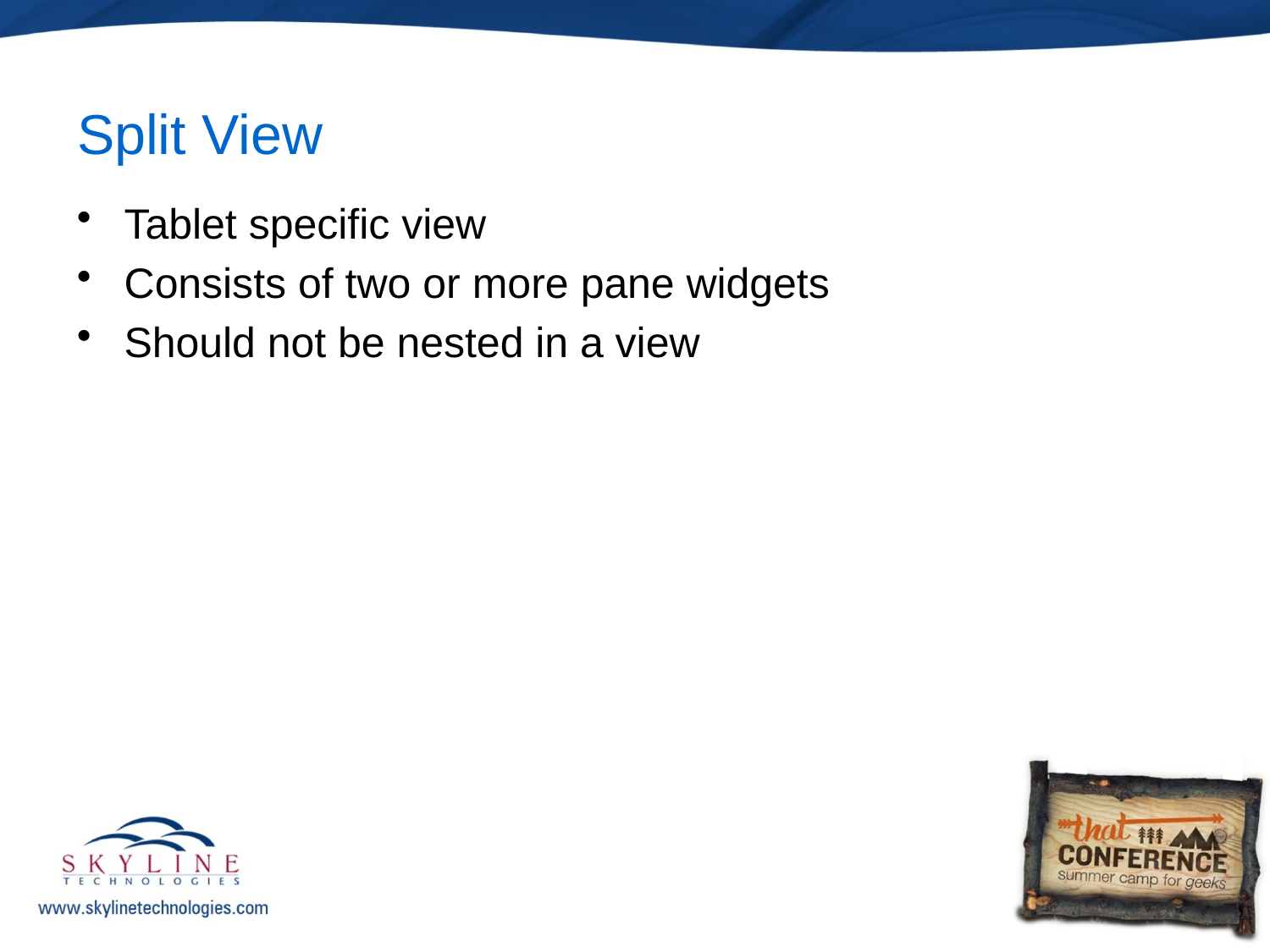

# Split View
Tablet specific view
Consists of two or more pane widgets
Should not be nested in a view